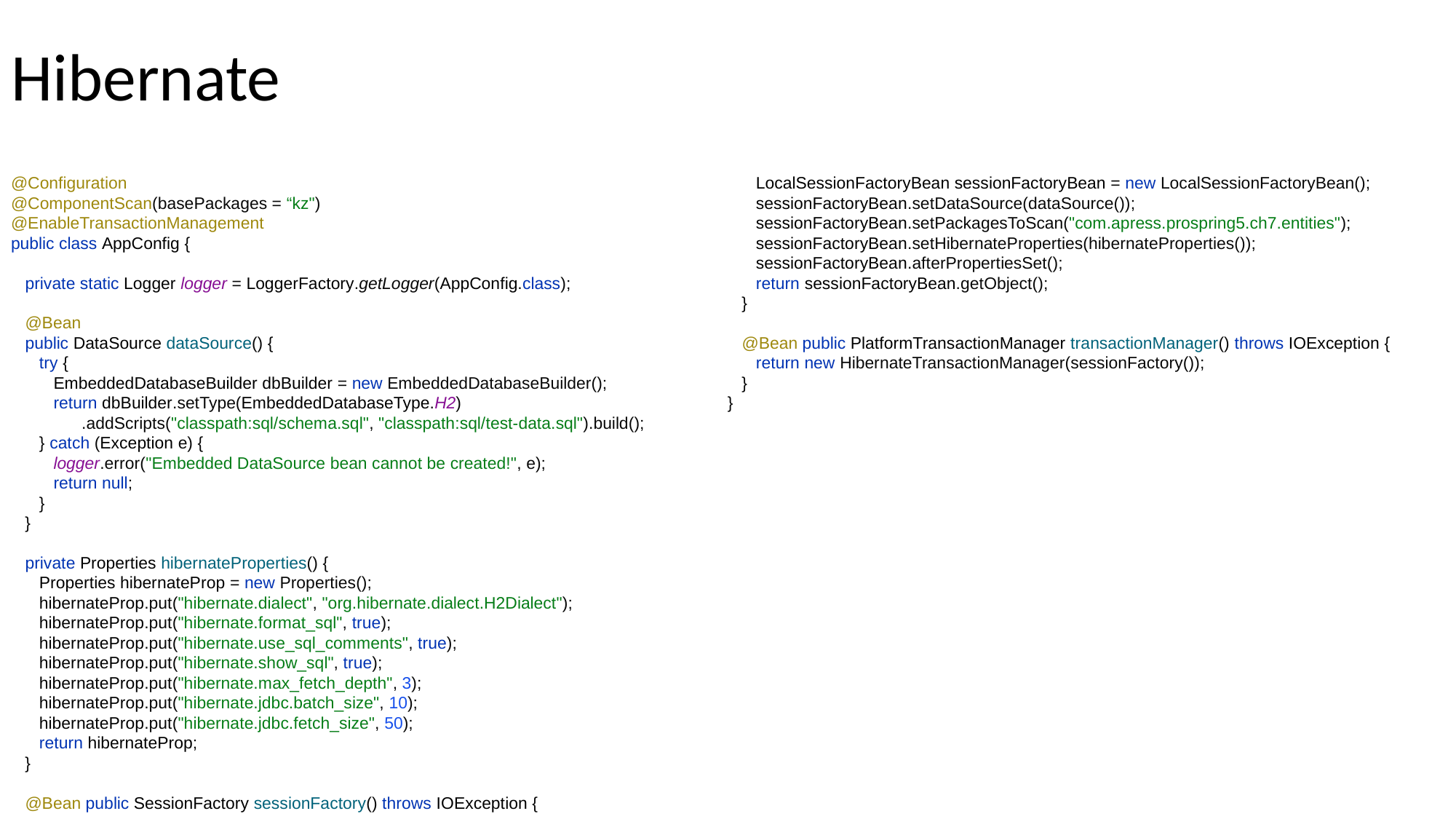

# Hibernate
@Configuration
@ComponentScan(basePackages = “kz")
@EnableTransactionManagement
public class AppConfig {
   private static Logger logger = LoggerFactory.getLogger(AppConfig.class);
   @Bean
   public DataSource dataSource() {
      try {
         EmbeddedDatabaseBuilder dbBuilder = new EmbeddedDatabaseBuilder();
         return dbBuilder.setType(EmbeddedDatabaseType.H2)
               .addScripts("classpath:sql/schema.sql", "classpath:sql/test-data.sql").build();
      } catch (Exception e) {
         logger.error("Embedded DataSource bean cannot be created!", e);
         return null;
      }
   }
   private Properties hibernateProperties() {
      Properties hibernateProp = new Properties();
      hibernateProp.put("hibernate.dialect", "org.hibernate.dialect.H2Dialect");
      hibernateProp.put("hibernate.format_sql", true);
      hibernateProp.put("hibernate.use_sql_comments", true);
      hibernateProp.put("hibernate.show_sql", true);
      hibernateProp.put("hibernate.max_fetch_depth", 3);
      hibernateProp.put("hibernate.jdbc.batch_size", 10);
      hibernateProp.put("hibernate.jdbc.fetch_size", 50);
      return hibernateProp;
   }
   @Bean public SessionFactory sessionFactory() throws IOException {
      LocalSessionFactoryBean sessionFactoryBean = new LocalSessionFactoryBean();
      sessionFactoryBean.setDataSource(dataSource());
      sessionFactoryBean.setPackagesToScan("com.apress.prospring5.ch7.entities");
      sessionFactoryBean.setHibernateProperties(hibernateProperties());
      sessionFactoryBean.afterPropertiesSet();
      return sessionFactoryBean.getObject();
   }
   @Bean public PlatformTransactionManager transactionManager() throws IOException {
      return new HibernateTransactionManager(sessionFactory());
   }
}